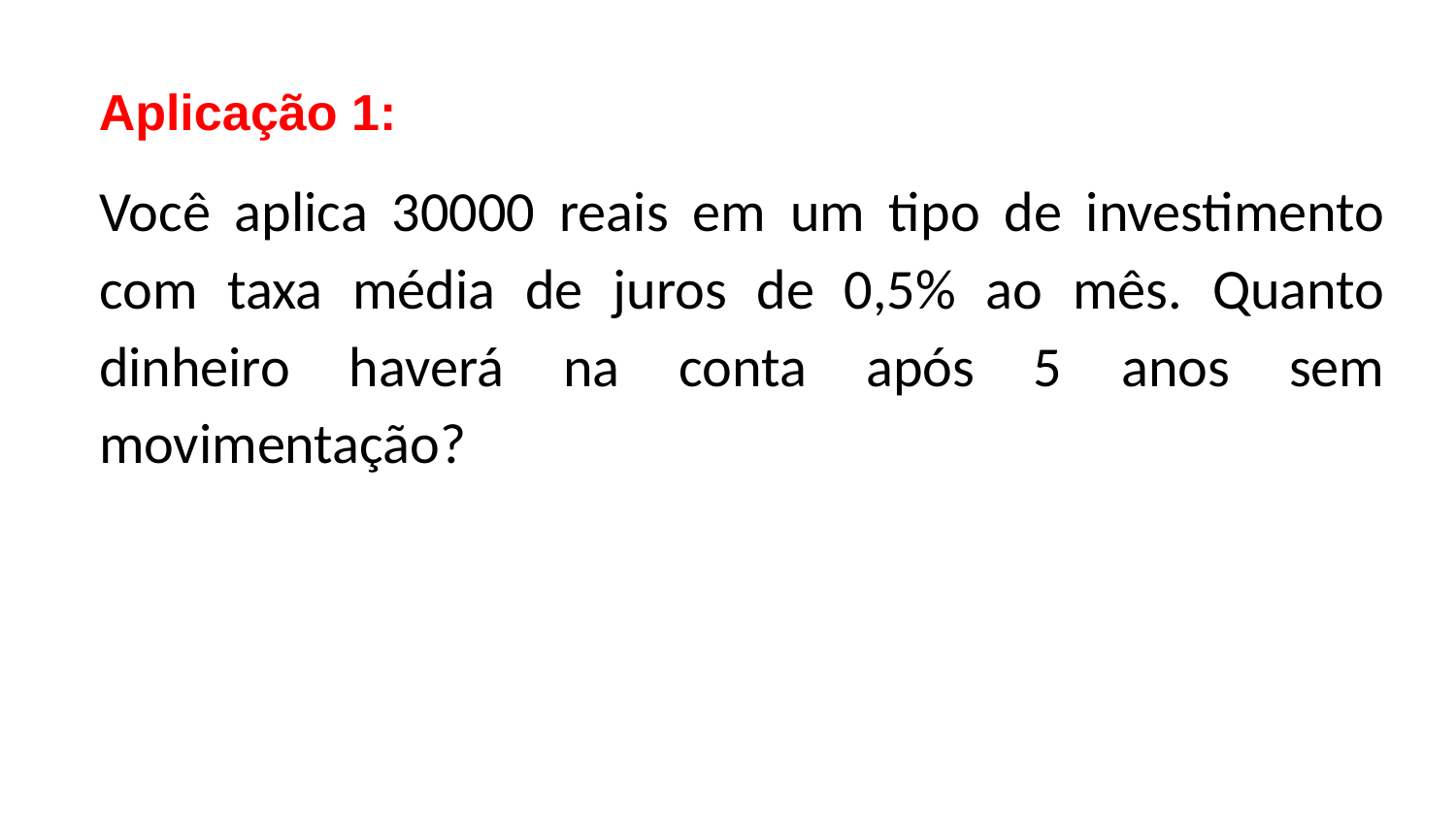

Aplicação 1:
Você aplica 30000 reais em um tipo de investimento com taxa média de juros de 0,5% ao mês. Quanto dinheiro haverá na conta após 5 anos sem movimentação?